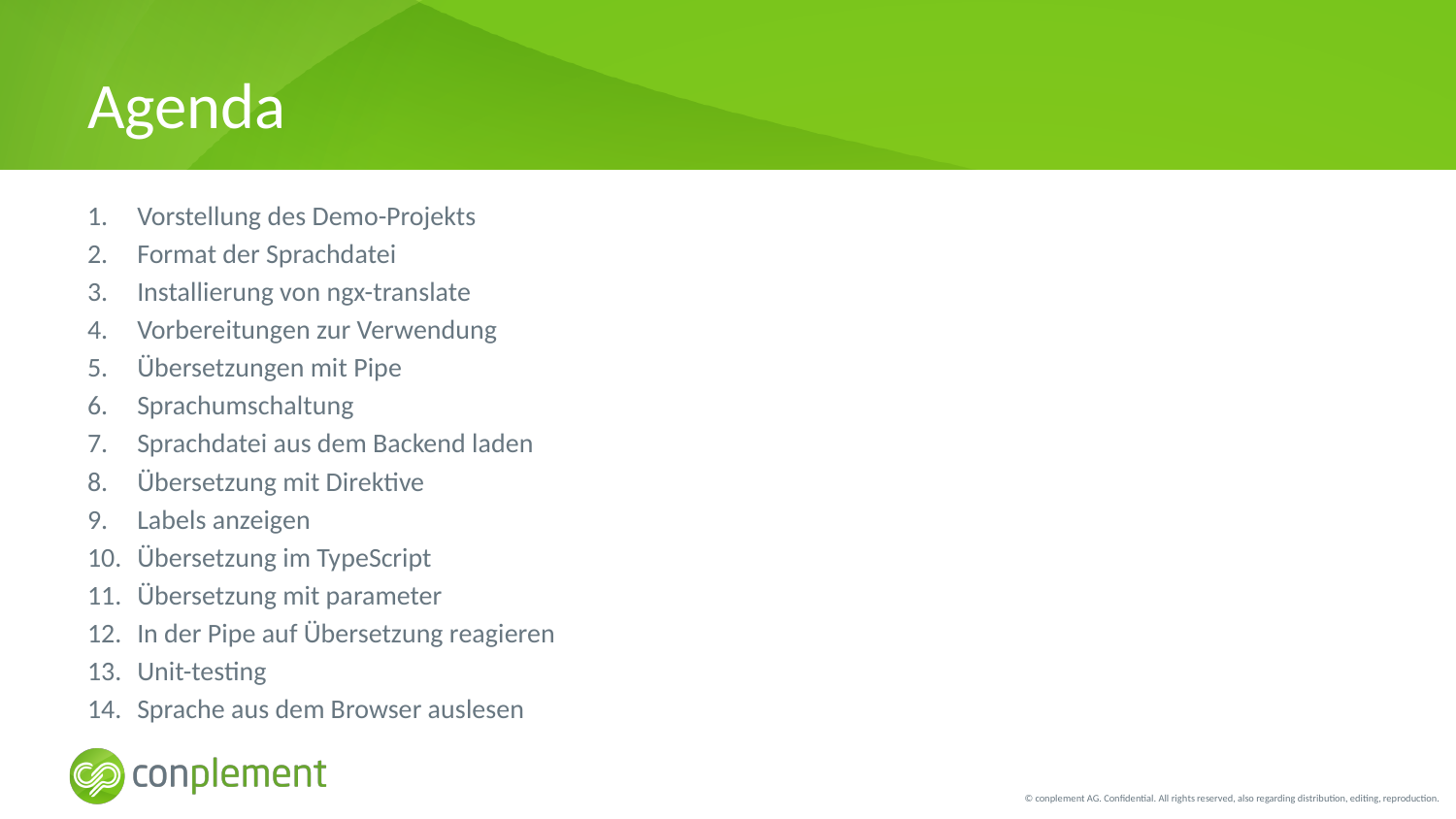

# Agenda
Vorstellung des Demo-Projekts
Format der Sprachdatei
Installierung von ngx-translate
Vorbereitungen zur Verwendung
Übersetzungen mit Pipe
Sprachumschaltung
Sprachdatei aus dem Backend laden
Übersetzung mit Direktive
Labels anzeigen
Übersetzung im TypeScript
Übersetzung mit parameter
In der Pipe auf Übersetzung reagieren
Unit-testing
Sprache aus dem Browser auslesen